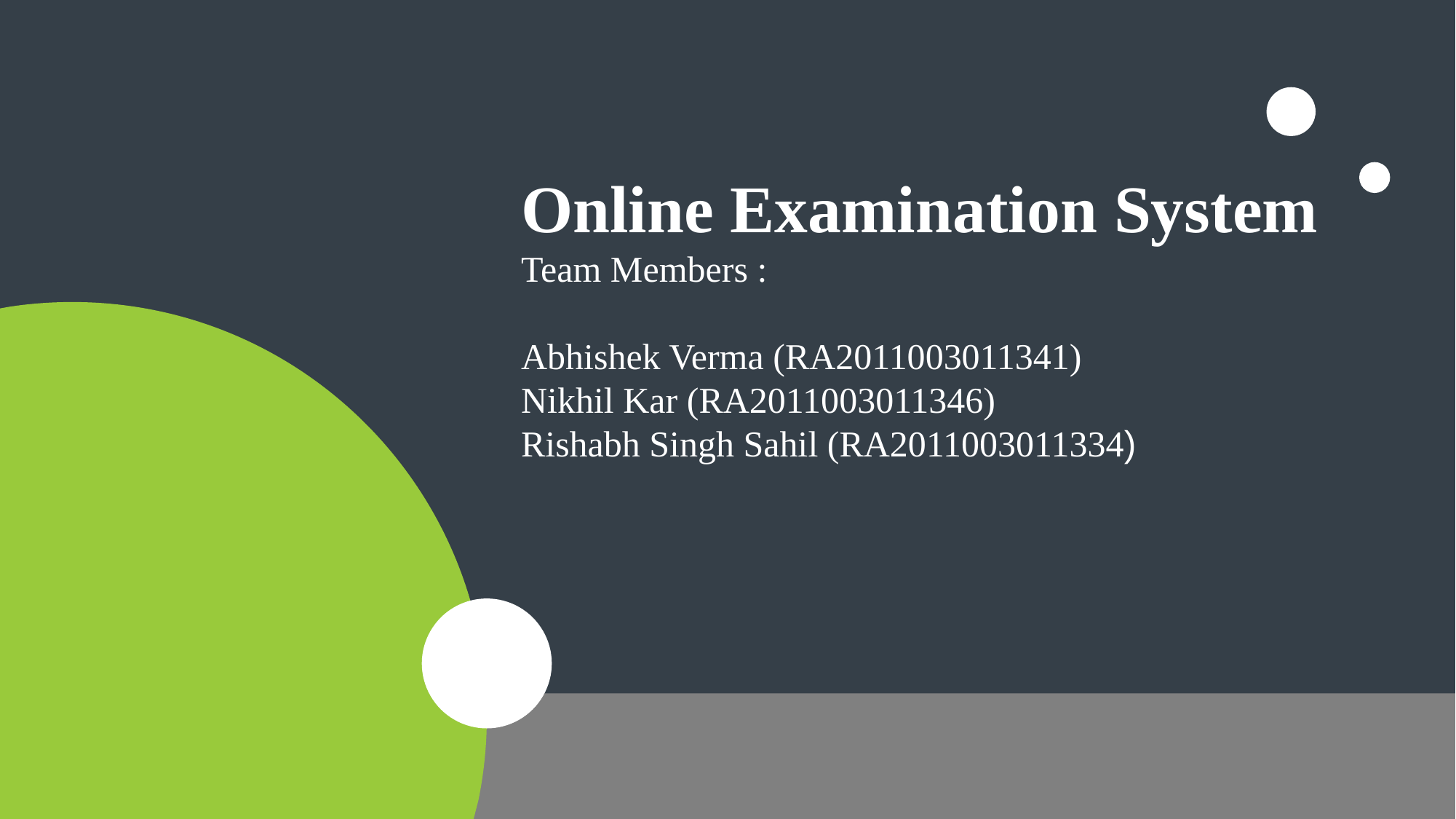

Online Examination System
Team Members :

Abhishek Verma (RA2011003011341)
Nikhil Kar (RA2011003011346)
Rishabh Singh Sahil (RA2011003011334)